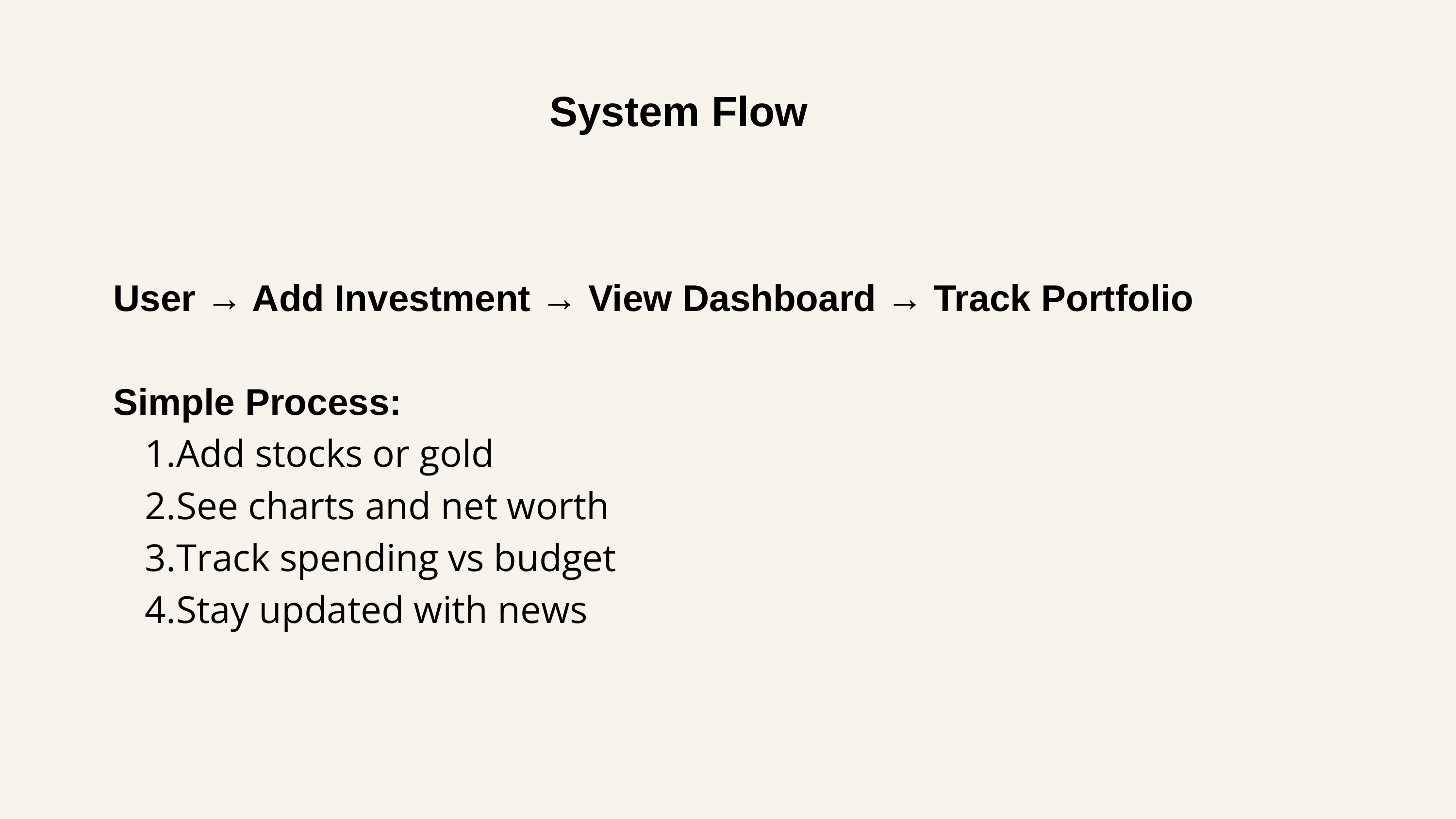

System Flow

User → Add Investment → View Dashboard → Track Portfolio

Simple Process:
Add stocks or gold
See charts and net worth
Track spending vs budget
Stay updated with news